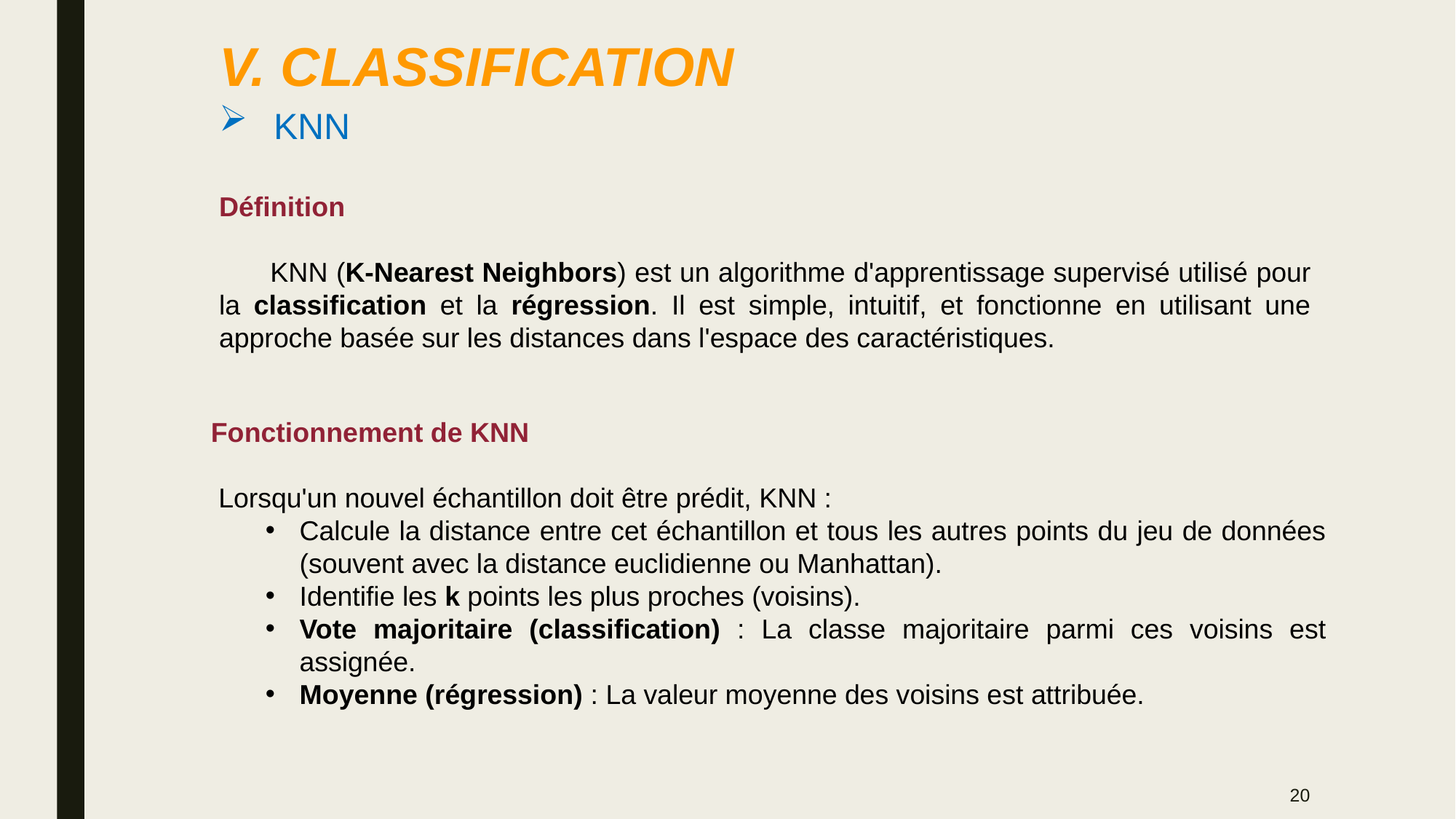

V. CLASSIFICATION
KNN
Définition

      KNN (K-Nearest Neighbors) est un algorithme d'apprentissage supervisé utilisé pour la classification et la régression. Il est simple, intuitif, et fonctionne en utilisant une approche basée sur les distances dans l'espace des caractéristiques.
Fonctionnement de KNN

 Lorsqu'un nouvel échantillon doit être prédit, KNN :
Calcule la distance entre cet échantillon et tous les autres points du jeu de données (souvent avec la distance euclidienne ou Manhattan).
Identifie les k points les plus proches (voisins).
Vote majoritaire (classification) : La classe majoritaire parmi ces voisins est assignée.
Moyenne (régression) : La valeur moyenne des voisins est attribuée.
20